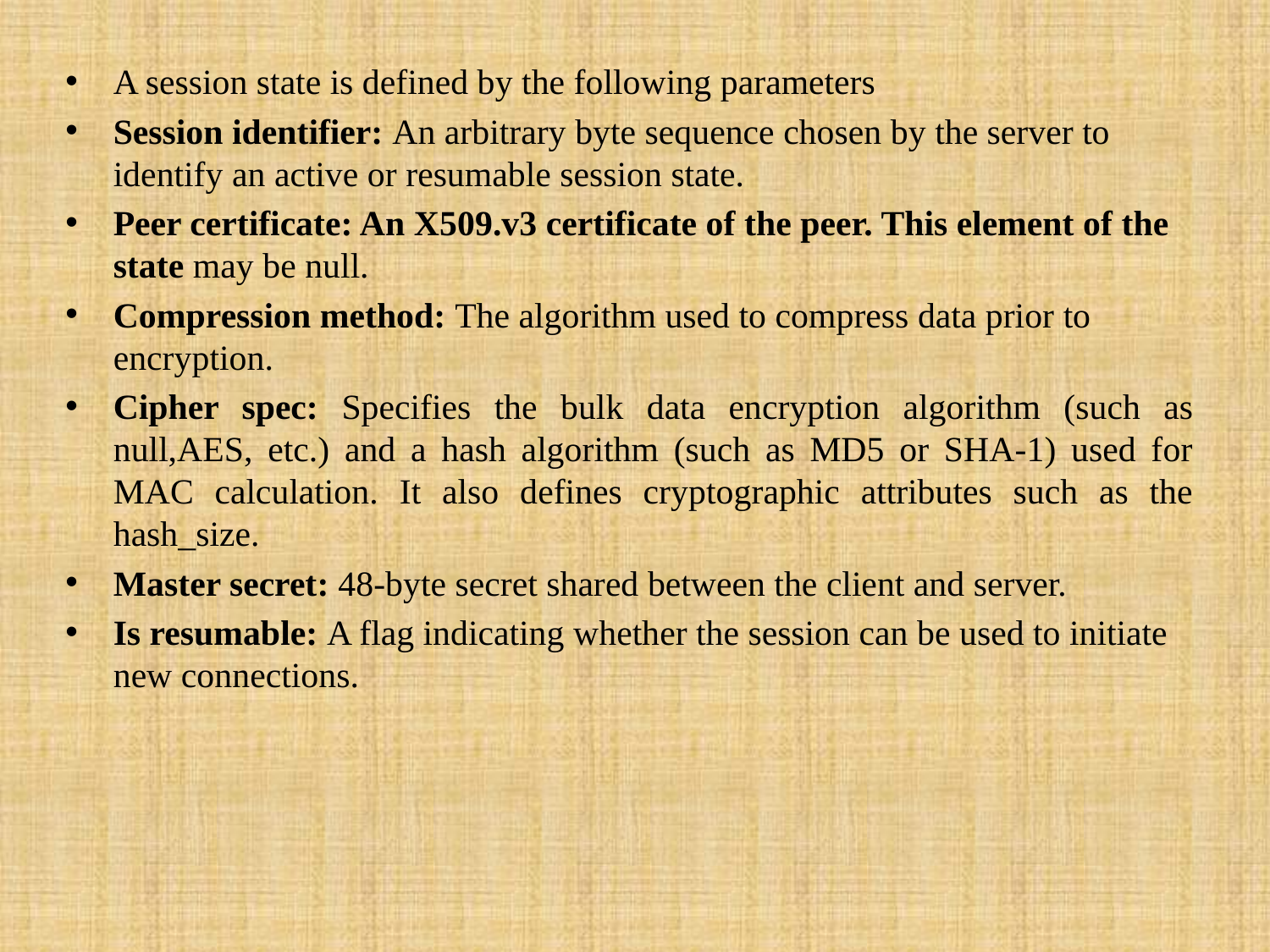

A session state is defined by the following parameters
Session identifier: An arbitrary byte sequence chosen by the server to identify an active or resumable session state.
Peer certificate: An X509.v3 certificate of the peer. This element of the state may be null.
Compression method: The algorithm used to compress data prior to encryption.
Cipher spec: Specifies the bulk data encryption algorithm (such as null,AES, etc.) and a hash algorithm (such as MD5 or SHA-1) used for MAC calculation. It also defines cryptographic attributes such as the hash_size.
Master secret: 48-byte secret shared between the client and server.
Is resumable: A flag indicating whether the session can be used to initiate new connections.